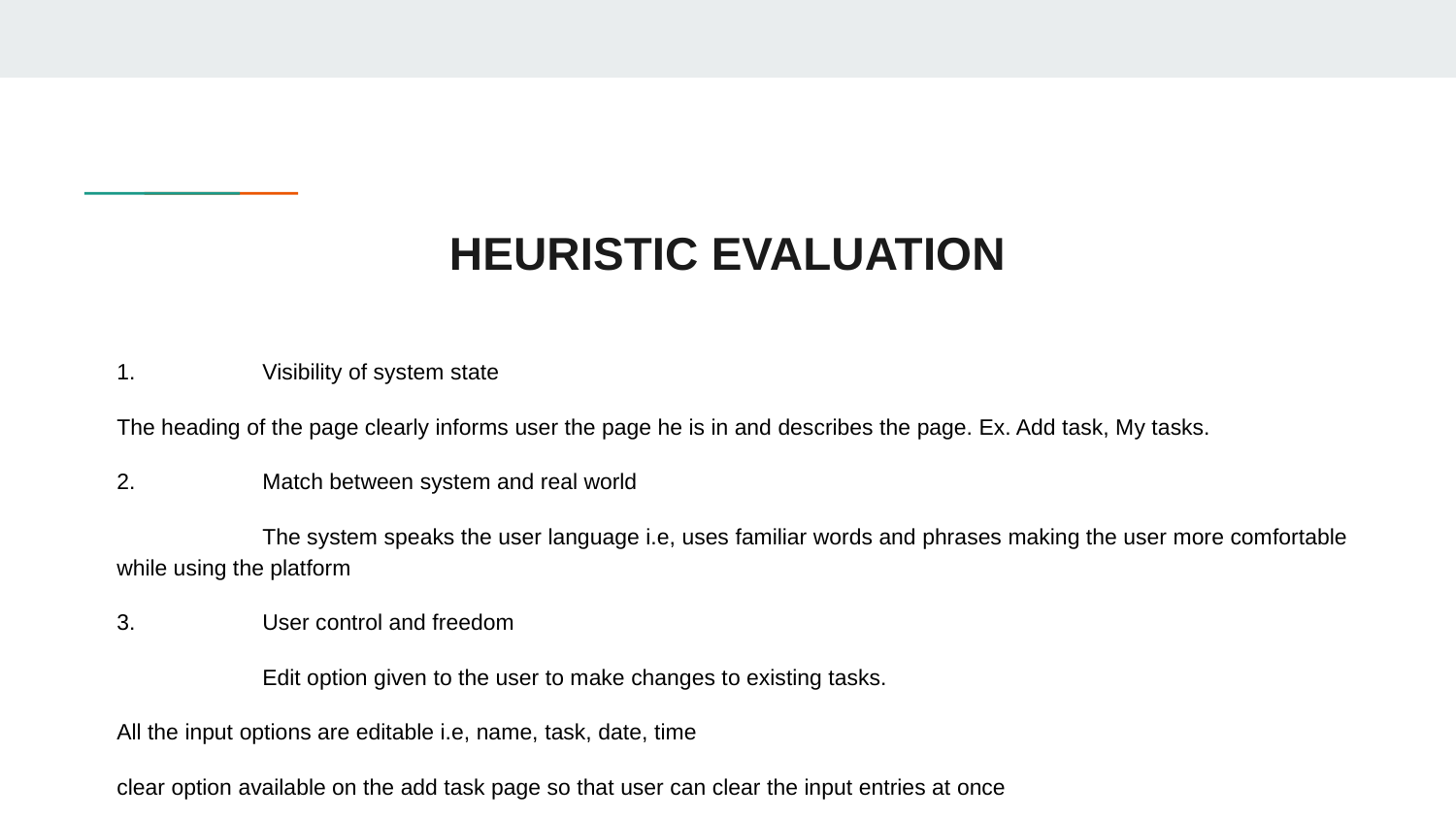

# HEURISTIC EVALUATION
1.  	Visibility of system state
The heading of the page clearly informs user the page he is in and describes the page. Ex. Add task, My tasks.
2.  	Match between system and real world
	The system speaks the user language i.e, uses familiar words and phrases making the user more comfortable while using the platform
3.  	User control and freedom
	Edit option given to the user to make changes to existing tasks.
All the input options are editable i.e, name, task, date, time
clear option available on the add task page so that user can clear the input entries at once